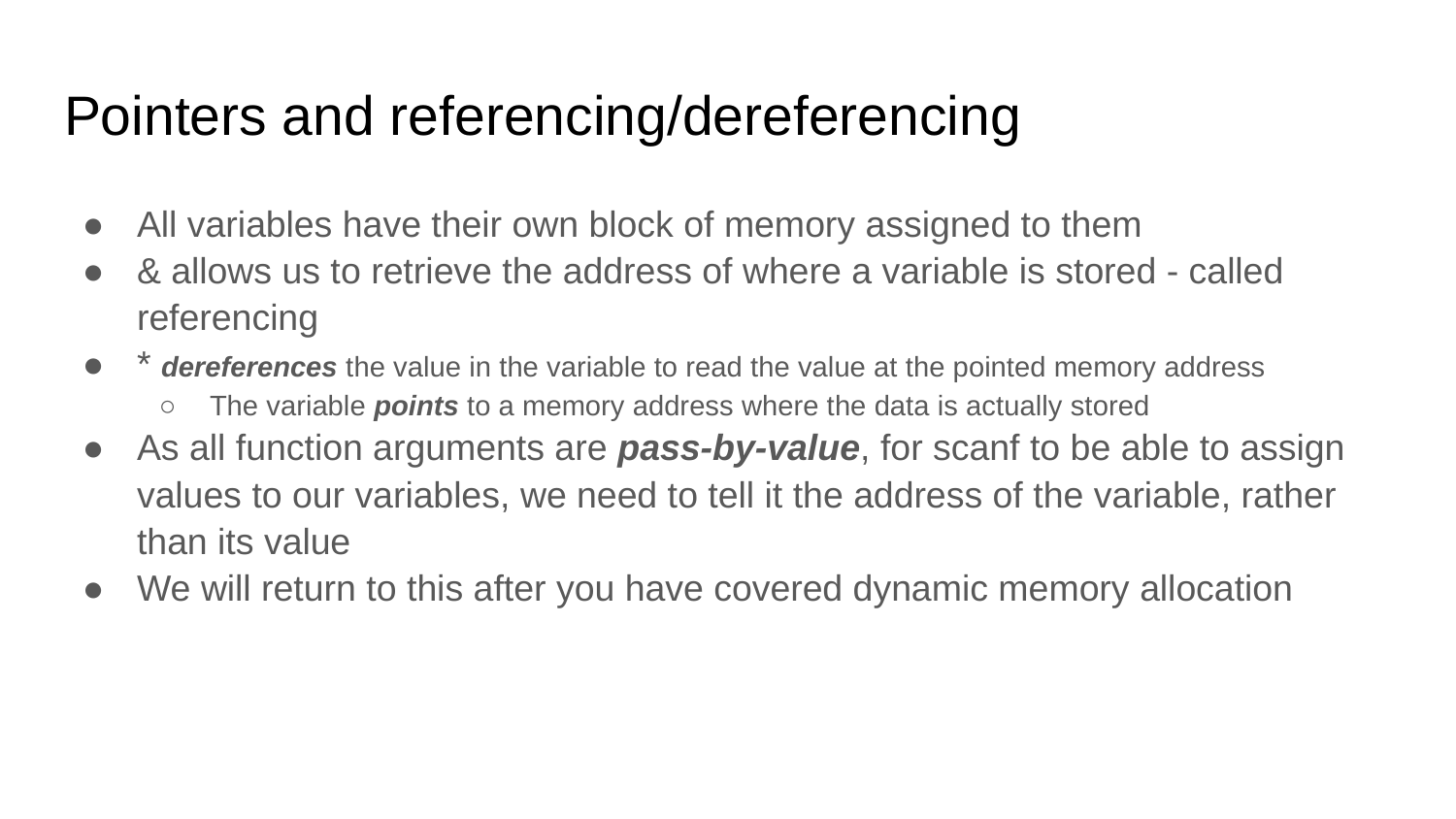

# Pointers and referencing/dereferencing
All variables have their own block of memory assigned to them
& allows us to retrieve the address of where a variable is stored - called referencing
* dereferences the value in the variable to read the value at the pointed memory address
The variable points to a memory address where the data is actually stored
As all function arguments are pass-by-value, for scanf to be able to assign values to our variables, we need to tell it the address of the variable, rather than its value
We will return to this after you have covered dynamic memory allocation